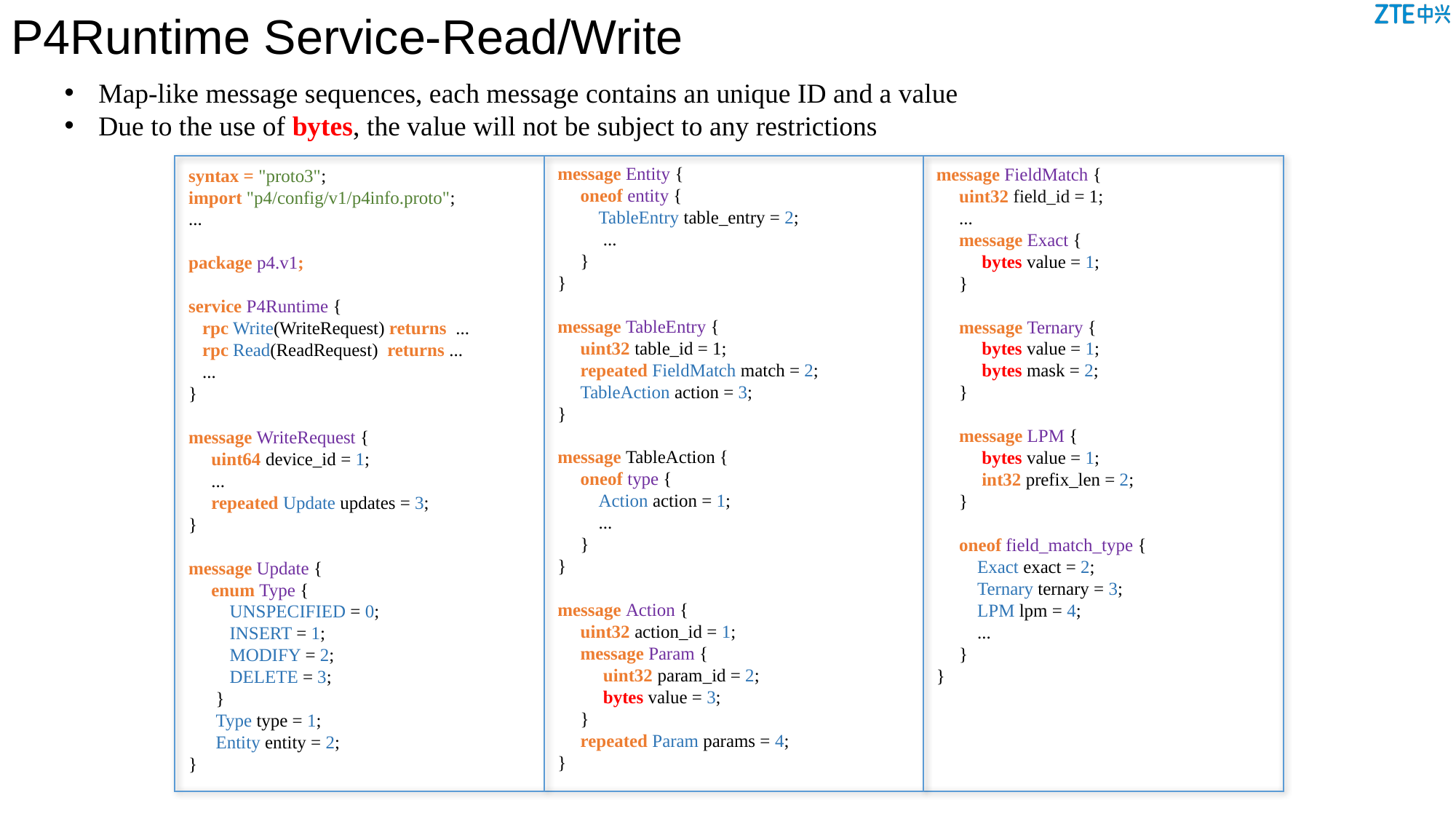

P4Runtime Service-Read/Write
Map-like message sequences, each message contains an unique ID and a value
Due to the use of bytes, the value will not be subject to any restrictions

message Entity {
     oneof entity {
         TableEntry table_entry = 2;
          ...
     }
}

message TableEntry {
     uint32 table_id = 1;
     repeated FieldMatch match = 2;
     TableAction action = 3;
}

message TableAction {
     oneof type {
         Action action = 1;
         ...
     }
}

message Action {
     uint32 action_id = 1;
     message Param {
          uint32 param_id = 2;
          bytes value = 3;
     }
     repeated Param params = 4;
}
message FieldMatch {
     uint32 field_id = 1;
     ...
     message Exact {
          bytes value = 1;
     }

     message Ternary {
          bytes value = 1;
          bytes mask = 2;
     }

     message LPM {
          bytes value = 1;
          int32 prefix_len = 2;
     }

     oneof field_match_type {
         Exact exact = 2;
         Ternary ternary = 3;
         LPM lpm = 4;
         ...
     }
}
syntax = "proto3";
import "p4/config/v1/p4info.proto";
...

package p4.v1;

service P4Runtime {
   rpc Write(WriteRequest) returns  ...
   rpc Read(ReadRequest)  returns ...
   ...
}

message WriteRequest {
     uint64 device_id = 1;
     ...
     repeated Update updates = 3;
}

message Update {
     enum Type {
         UNSPECIFIED = 0;
         INSERT = 1;
         MODIFY = 2;
         DELETE = 3;
      }
      Type type = 1;
      Entity entity = 2;
}
8